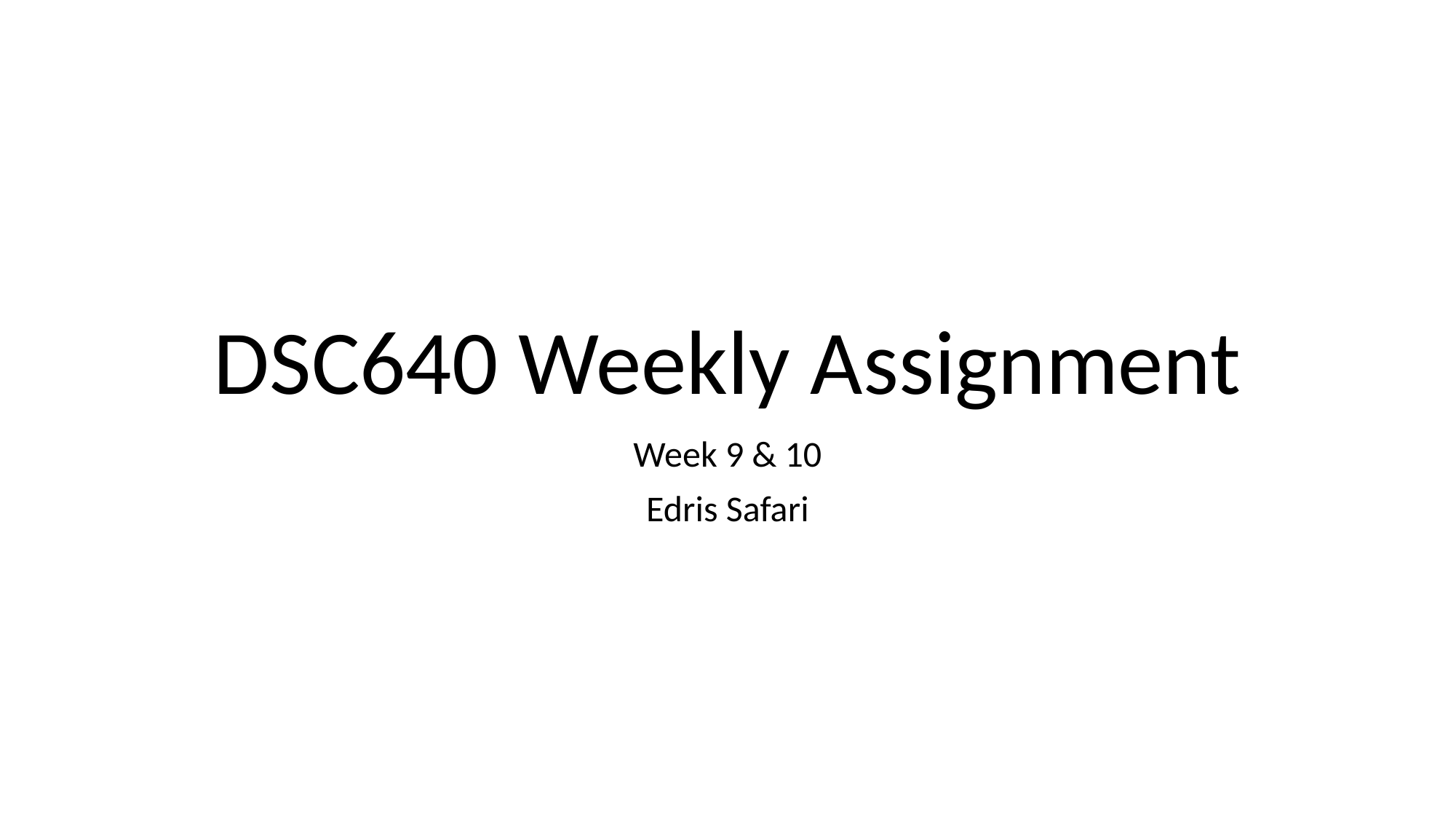

# DSC640 Weekly Assignment
Week 9 & 10
Edris Safari